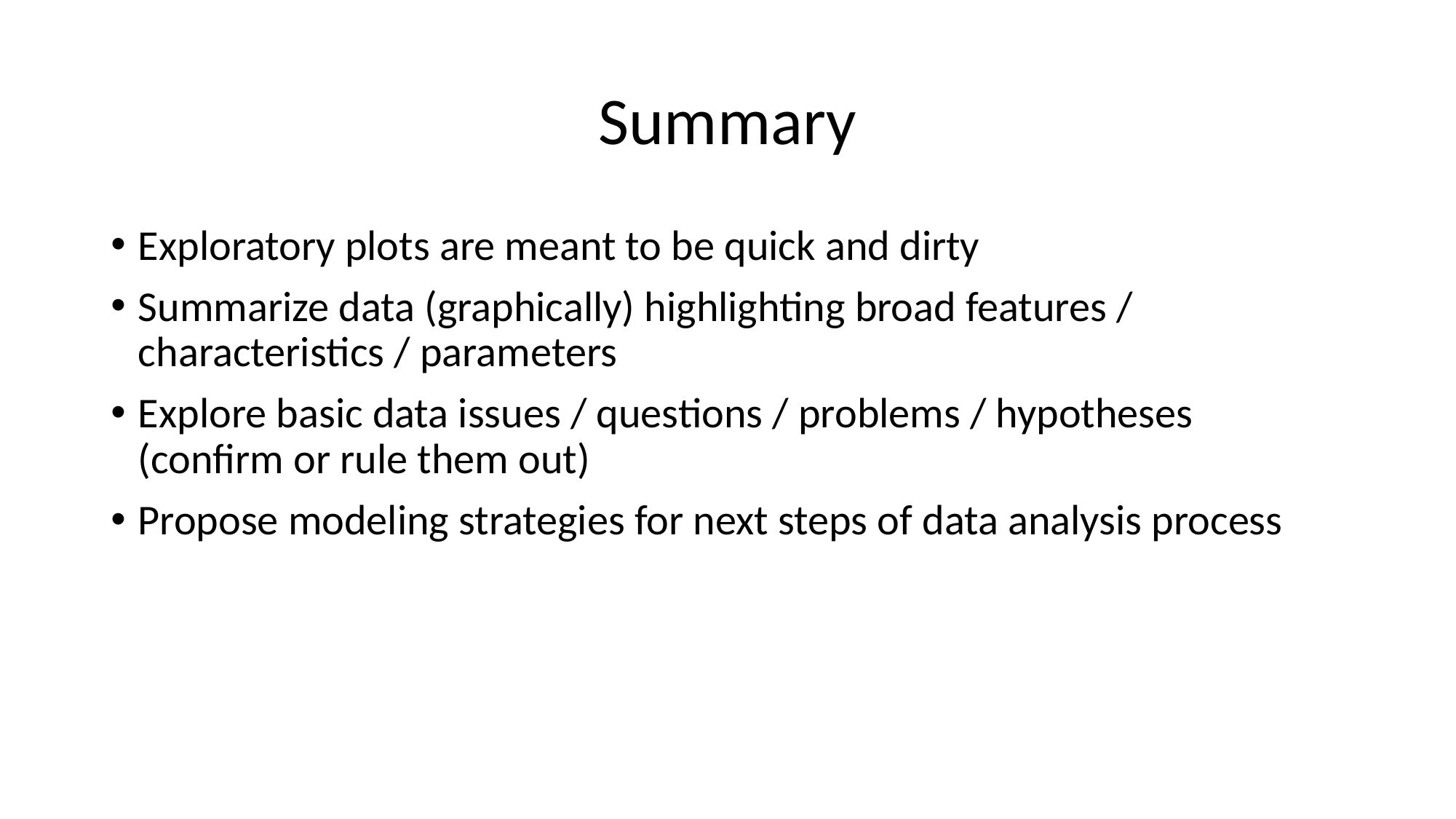

# Summary
Exploratory plots are meant to be quick and dirty
Summarize data (graphically) highlighting broad features / characteristics / parameters
Explore basic data issues / questions / problems / hypotheses (confirm or rule them out)
Propose modeling strategies for next steps of data analysis process